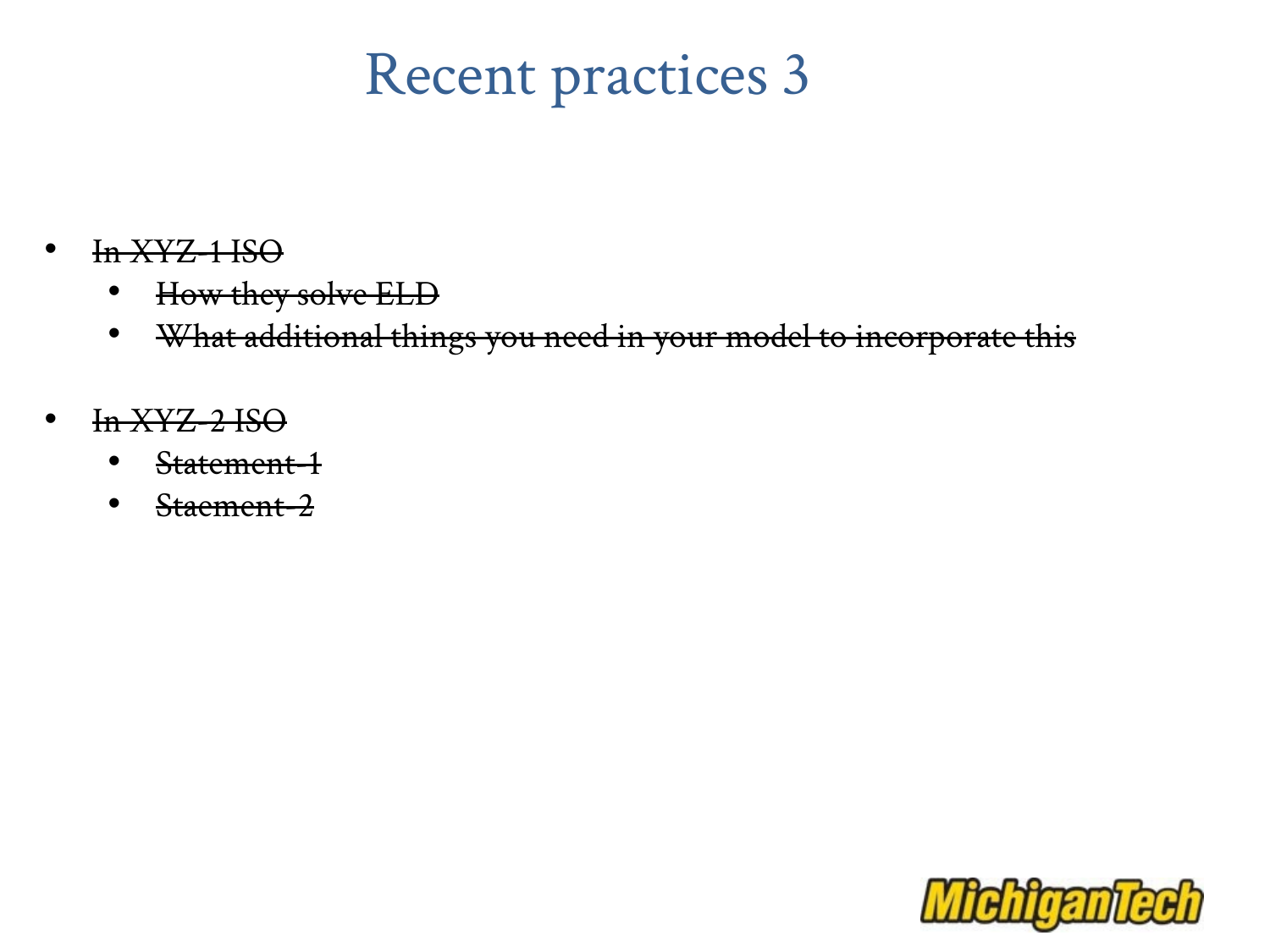

# Recent practices 3
In XYZ-1 ISO
How they solve ELD
What additional things you need in your model to incorporate this

In XYZ-2 ISO
Statement-1
Staement-2